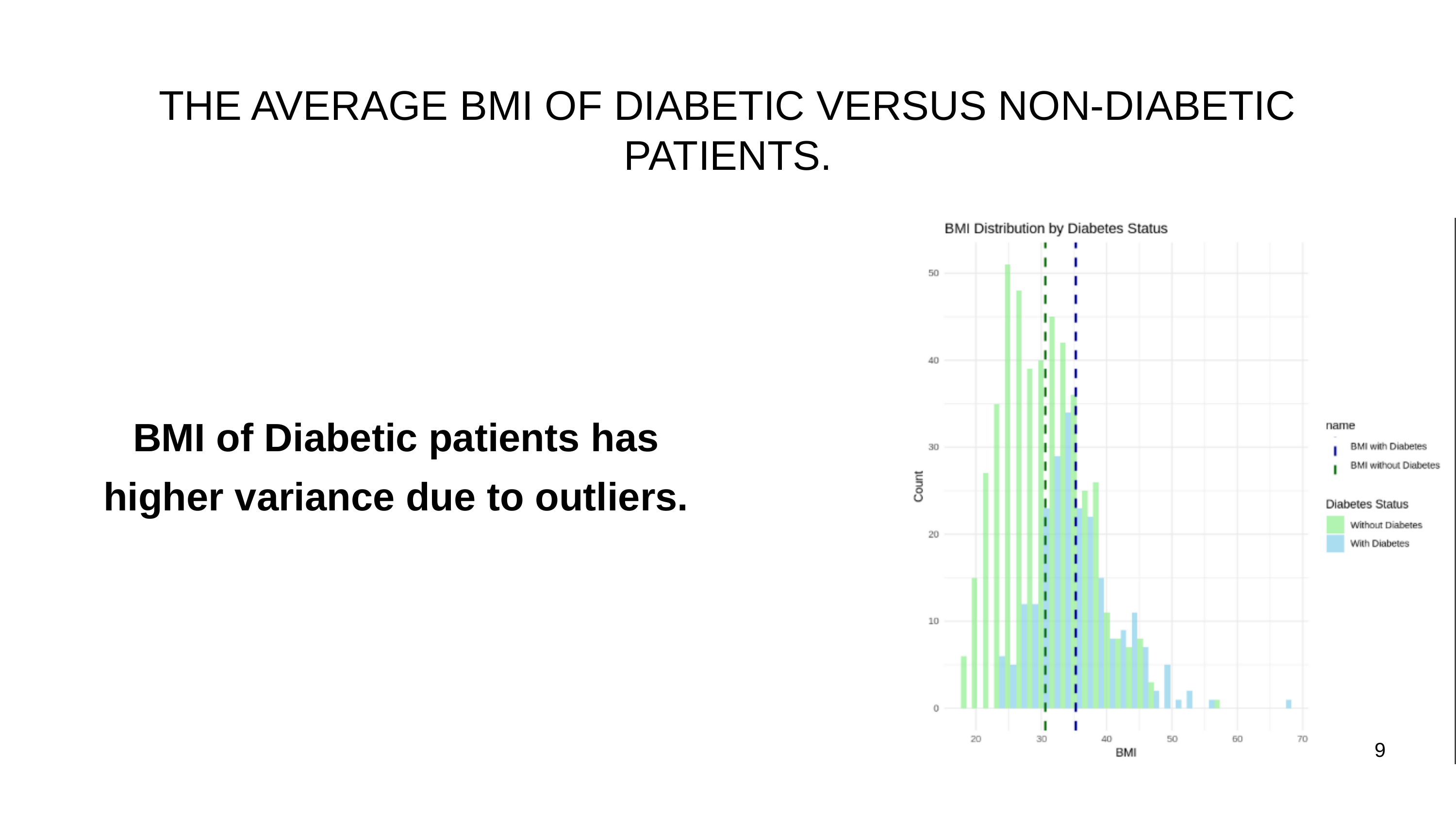

THE AVERAGE BMI OF DIABETIC VERSUS NON-DIABETIC PATIENTS.

BMI of Diabetic patients has higher variance due to outliers.
9